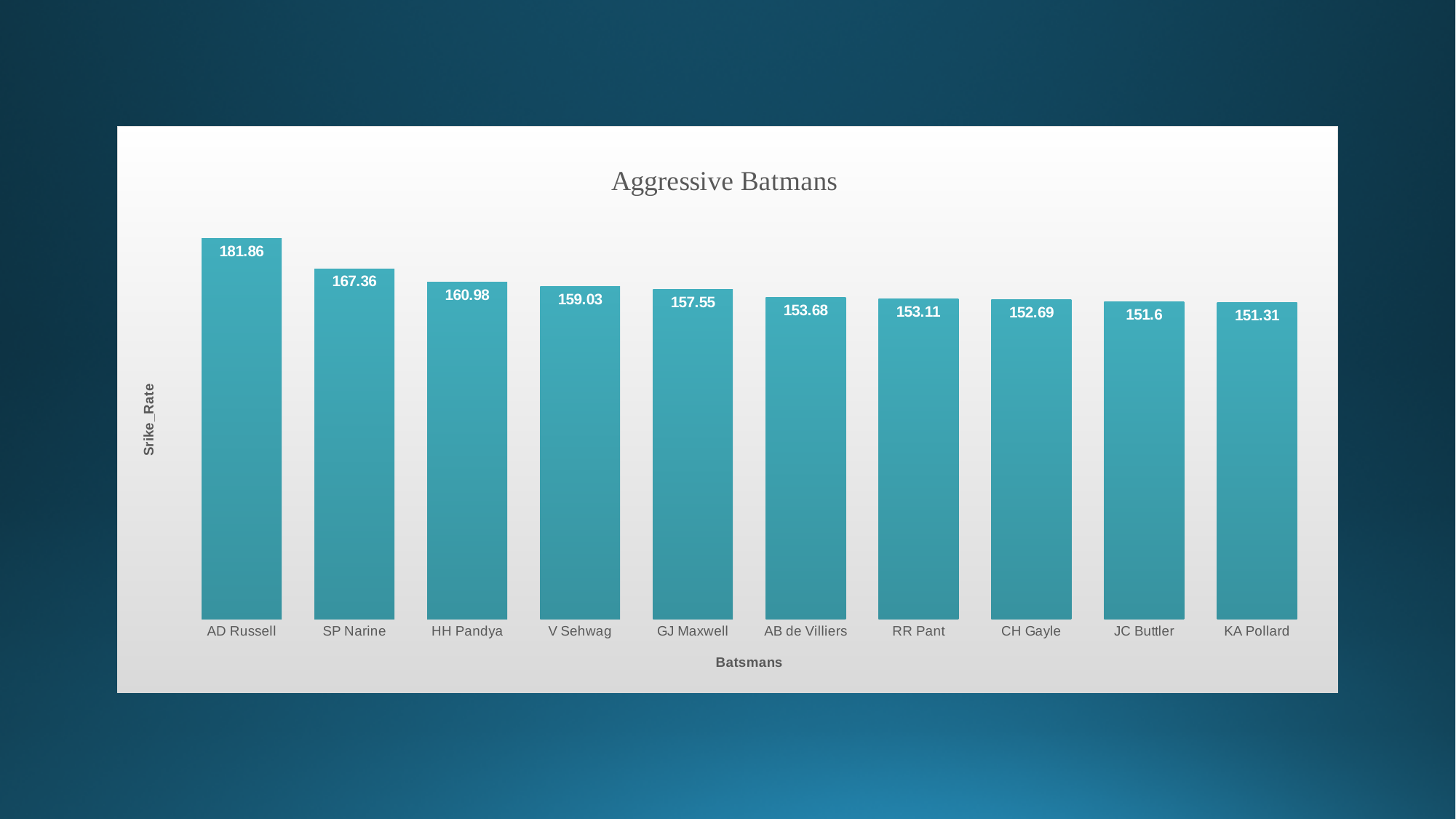

### Chart: Aggressive Batmans

| Category | strike_rate |
|---|---|
| AD Russell | 181.86 |
| SP Narine | 167.36 |
| HH Pandya | 160.98 |
| V Sehwag | 159.03 |
| GJ Maxwell | 157.55 |
| AB de Villiers | 153.68 |
| RR Pant | 153.11 |
| CH Gayle | 152.69 |
| JC Buttler | 151.6 |
| KA Pollard | 151.31 |